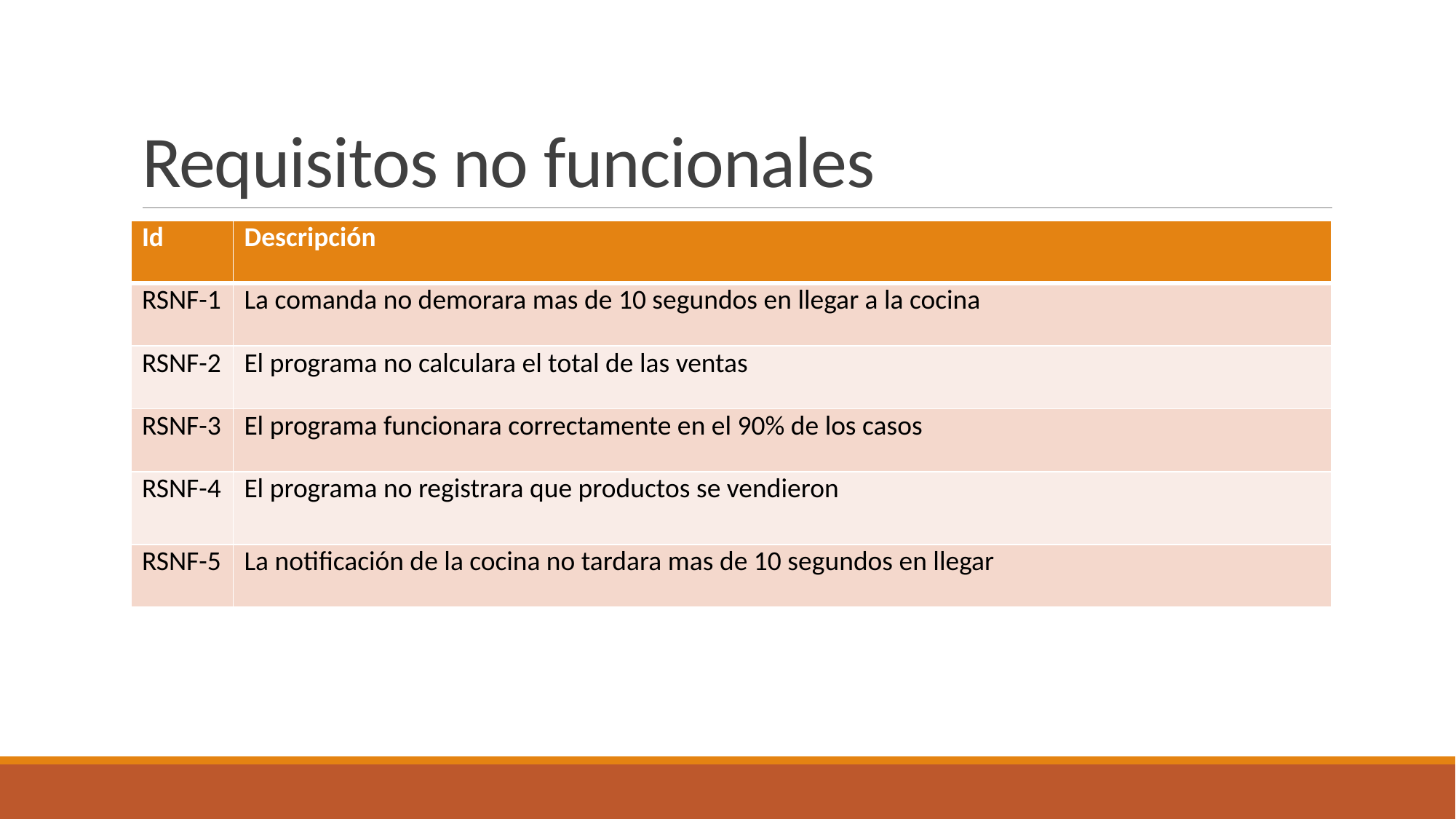

# Requisitos no funcionales
| Id | Descripción |
| --- | --- |
| RSNF-1 | La comanda no demorara mas de 10 segundos en llegar a la cocina |
| RSNF-2 | El programa no calculara el total de las ventas |
| RSNF-3 | El programa funcionara correctamente en el 90% de los casos |
| RSNF-4 | El programa no registrara que productos se vendieron |
| RSNF-5 | La notificación de la cocina no tardara mas de 10 segundos en llegar |